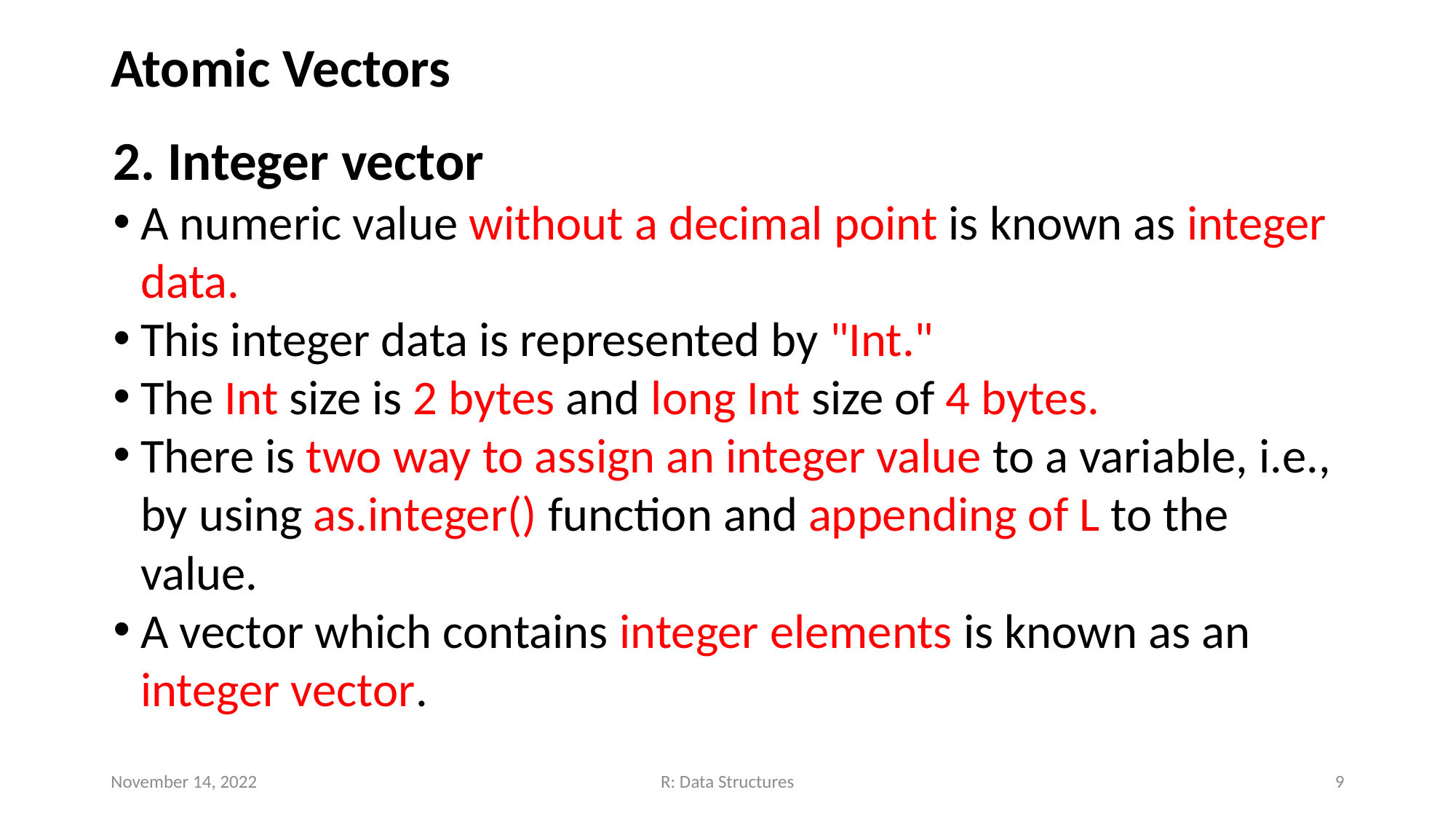

# Atomic Vectors
2. Integer vector
A numeric value without a decimal point is known as integer data.
This integer data is represented by "Int."
The Int size is 2 bytes and long Int size of 4 bytes.
There is two way to assign an integer value to a variable, i.e., by using as.integer() function and appending of L to the value.
A vector which contains integer elements is known as an integer vector.

November 14, 2022
R: Data Structures
9